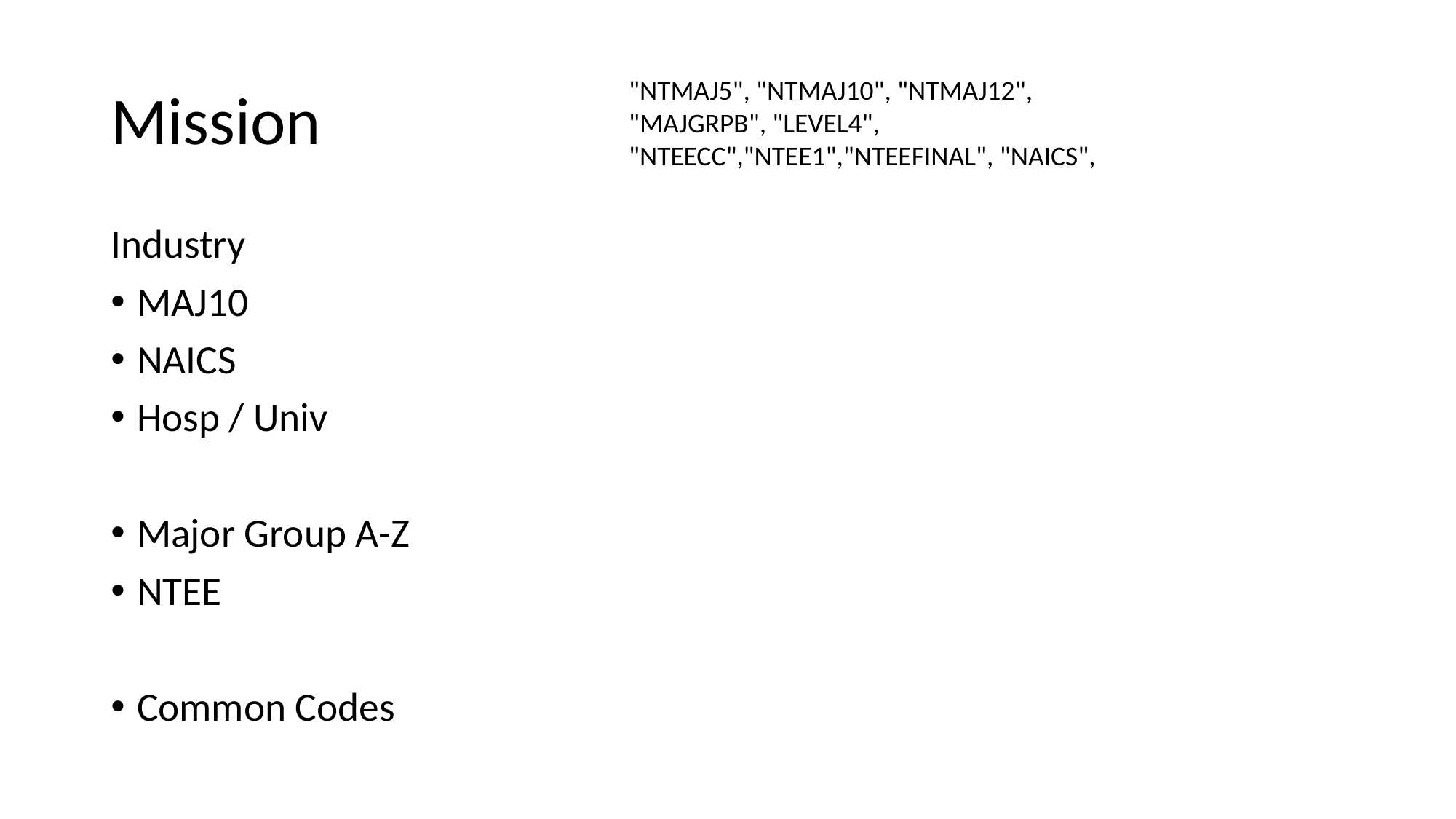

# Mission
"NTMAJ5", "NTMAJ10", "NTMAJ12",
"MAJGRPB", "LEVEL4",
"NTEECC","NTEE1","NTEEFINAL", "NAICS",
Industry
MAJ10
NAICS
Hosp / Univ

Major Group A-Z
NTEE

Common Codes